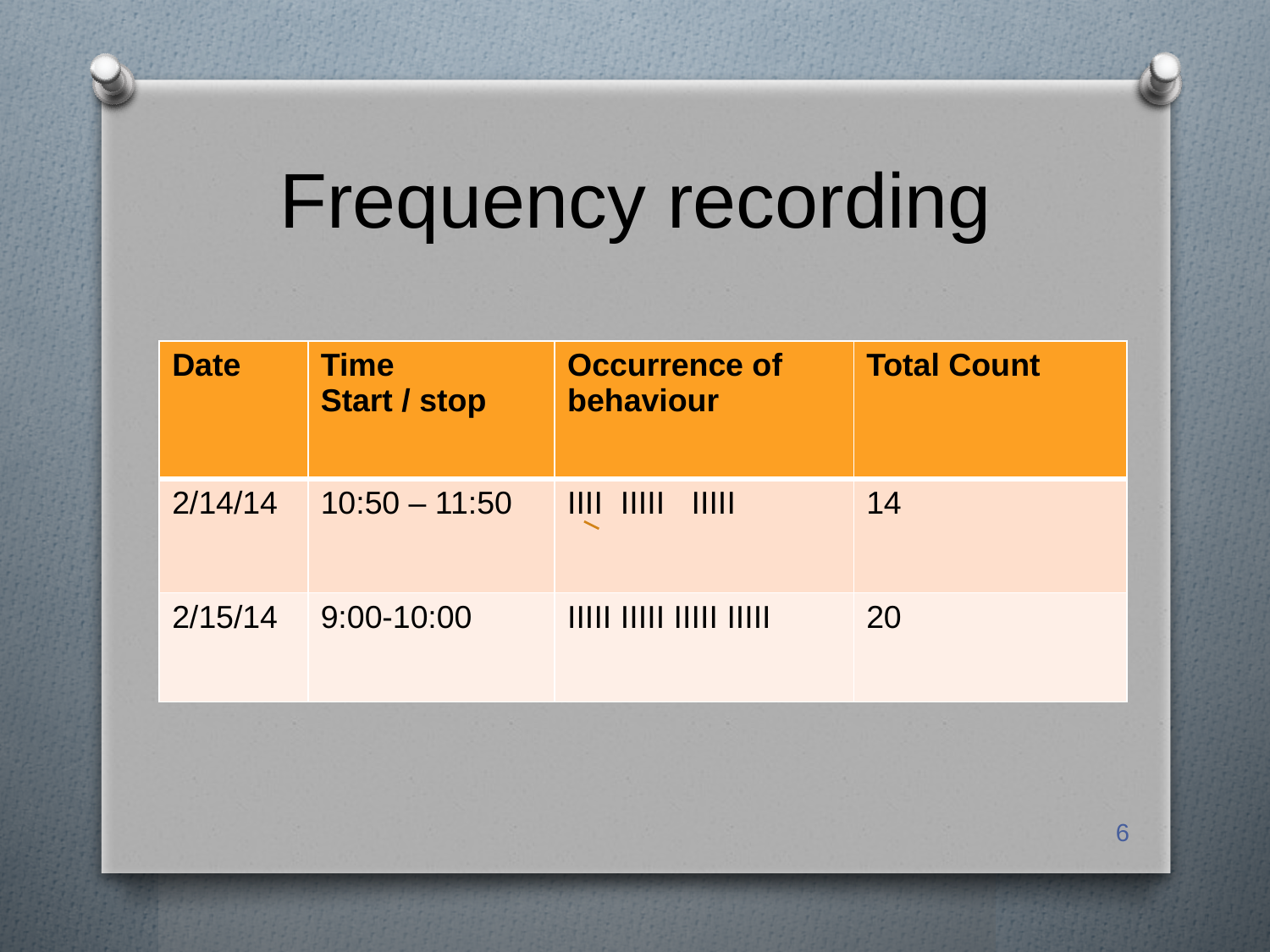

# Frequency recording
| Date | Time Start / stop | Occurrence of behaviour | Total Count |
| --- | --- | --- | --- |
| 2/14/14 | 10:50 – 11:50 | IIII IIIII IIIII | 14 |
| 2/15/14 | 9:00-10:00 | IIIII IIIII IIIII IIIII | 20 |
6